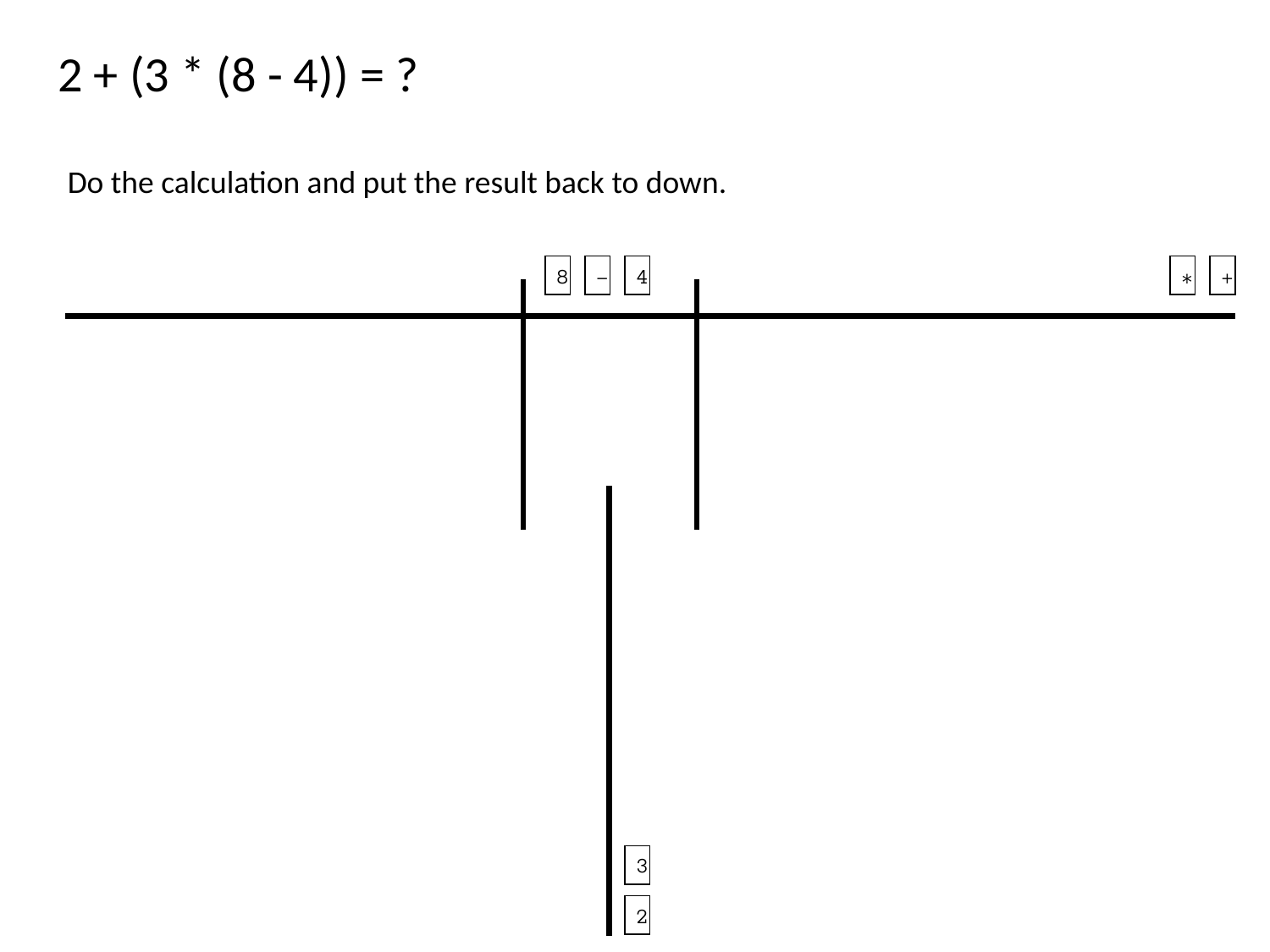

2 + (3 * (8 - 4)) = ?
Do the calculation and put the result back to down.
8
-
4
*
+
3
2